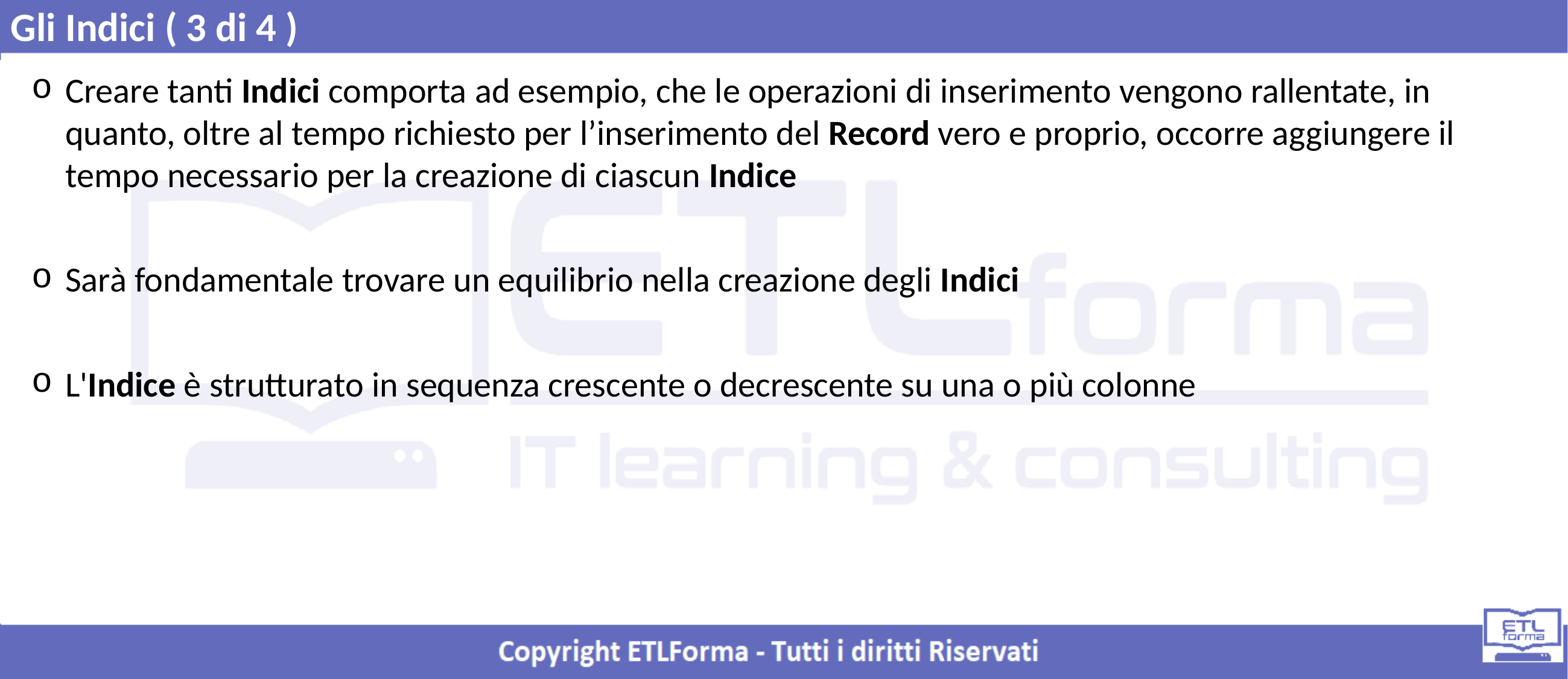

Gli Indici ( 3 di 4 )
Creare tanti Indici comporta ad esempio, che le operazioni di inserimento vengono rallentate, in quanto, oltre al tempo richiesto per l’inserimento del Record vero e proprio, occorre aggiungere il tempo necessario per la creazione di ciascun Indice

Sarà fondamentale trovare un equilibrio nella creazione degli Indici

L'Indice è strutturato in sequenza crescente o decrescente su una o più colonne